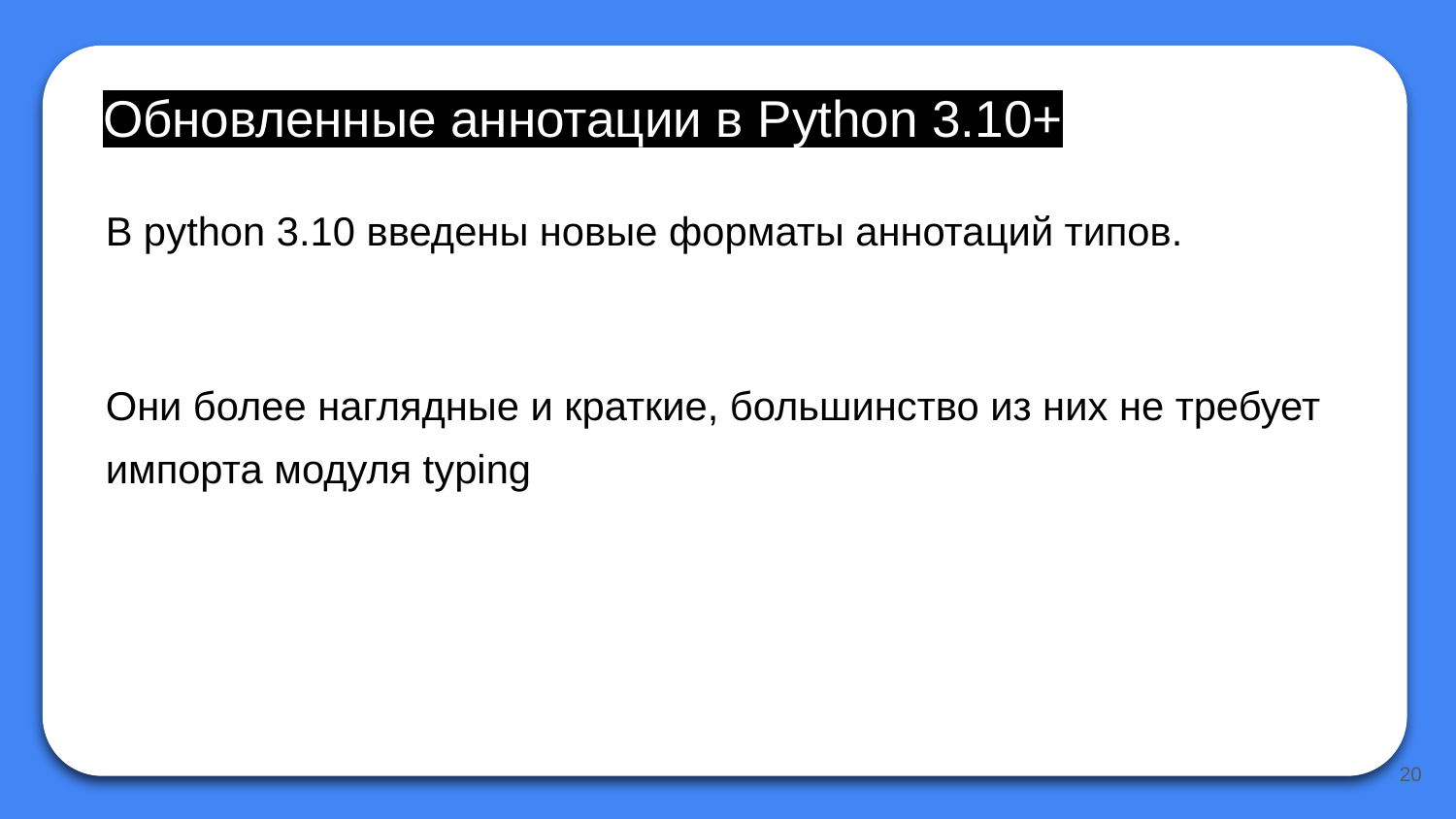

# Обновленные аннотации в Python 3.10+
В python 3.10 введены новые форматы аннотаций типов.

Они более наглядные и краткие, большинство из них не требует импорта модуля typing
20